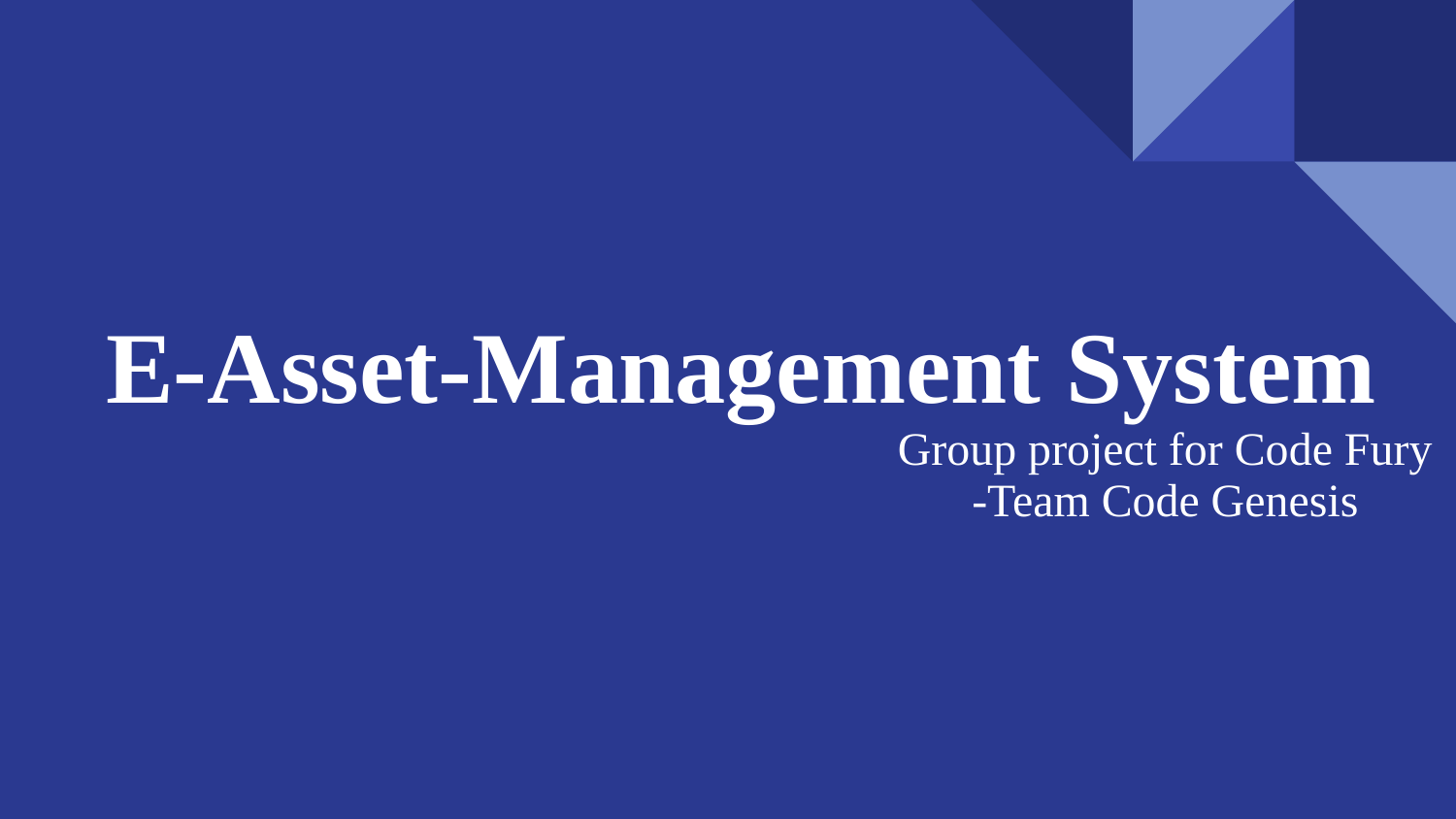

# E-Asset-Management System

Group project for Code Fury
-Team Code Genesis